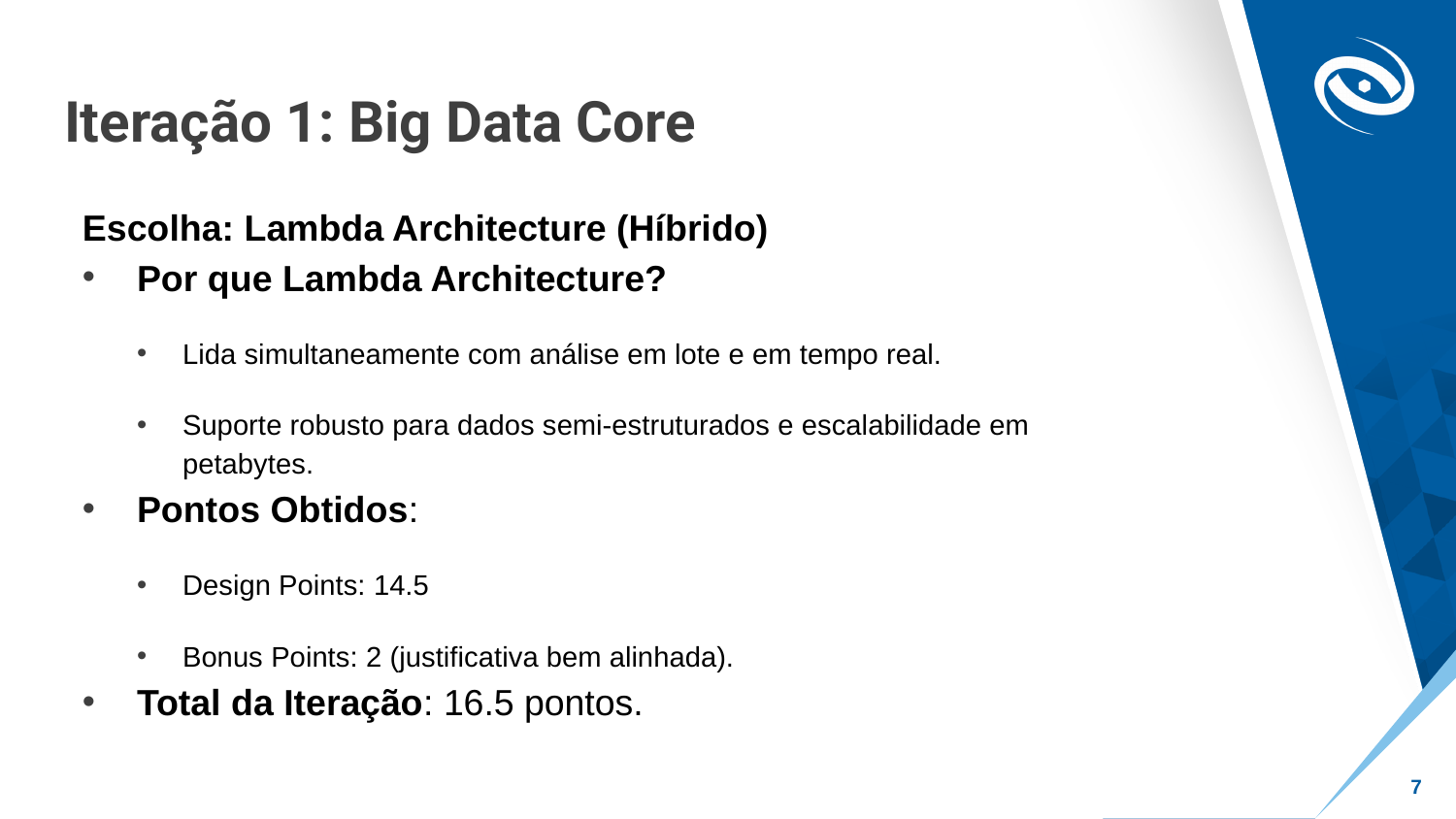

# Iteração 1: Big Data Core
Escolha: Lambda Architecture (Híbrido)
Por que Lambda Architecture?
Lida simultaneamente com análise em lote e em tempo real.
Suporte robusto para dados semi-estruturados e escalabilidade em petabytes.
Pontos Obtidos:
Design Points: 14.5
Bonus Points: 2 (justificativa bem alinhada).
Total da Iteração: 16.5 pontos.
7